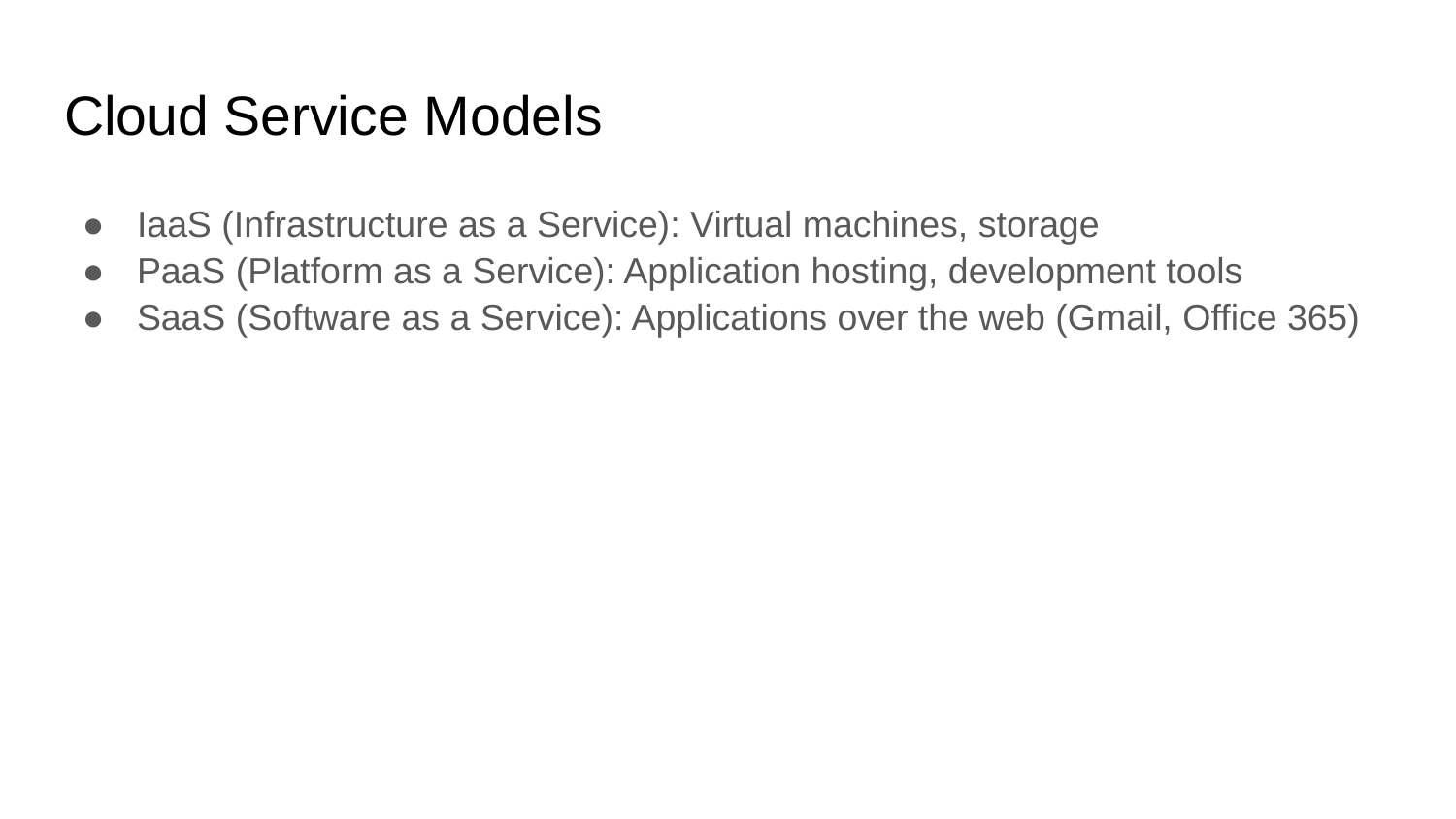

# Cloud Service Models
IaaS (Infrastructure as a Service): Virtual machines, storage
PaaS (Platform as a Service): Application hosting, development tools
SaaS (Software as a Service): Applications over the web (Gmail, Office 365)